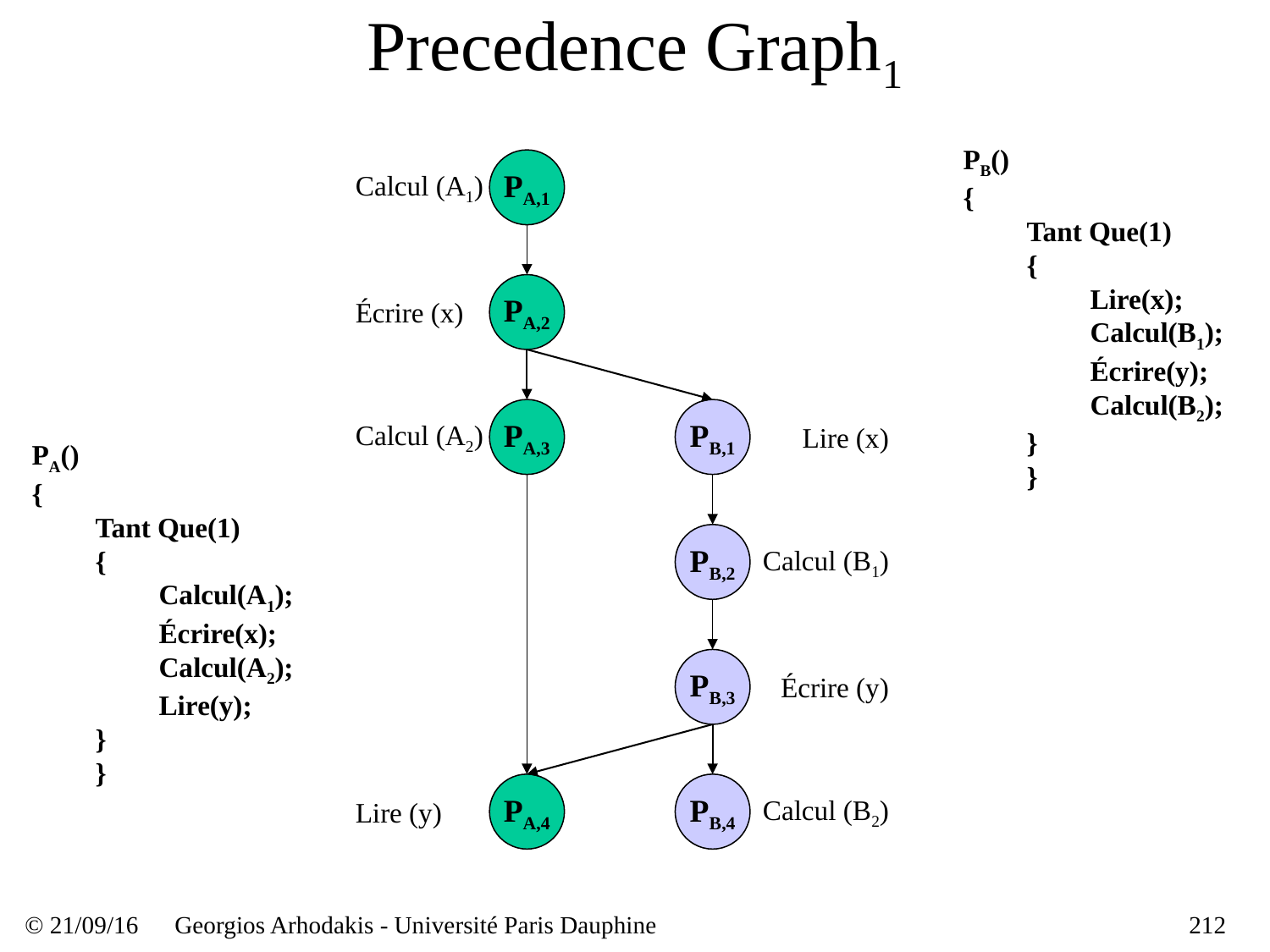

# Precedence Graph1
PB()
{
Tant Que(1)
{
Lire(x);
Calcul(B1);
Écrire(y);
Calcul(B2);
}
}
PA,1
Calcul (A1)
PA,2
Écrire (x)
PA,3
PB,1
Calcul (A2)
Lire (x)
PA()
{
Tant Que(1)
{
Calcul(A1);
Écrire(x);
Calcul(A2);
Lire(y);
}
}
PB,2
Calcul (B1)
PB,3
Écrire (y)
PA,4
PB,4
Lire (y)
Calcul (B2)
© 21/09/16
Georgios Arhodakis - Université Paris Dauphine
212